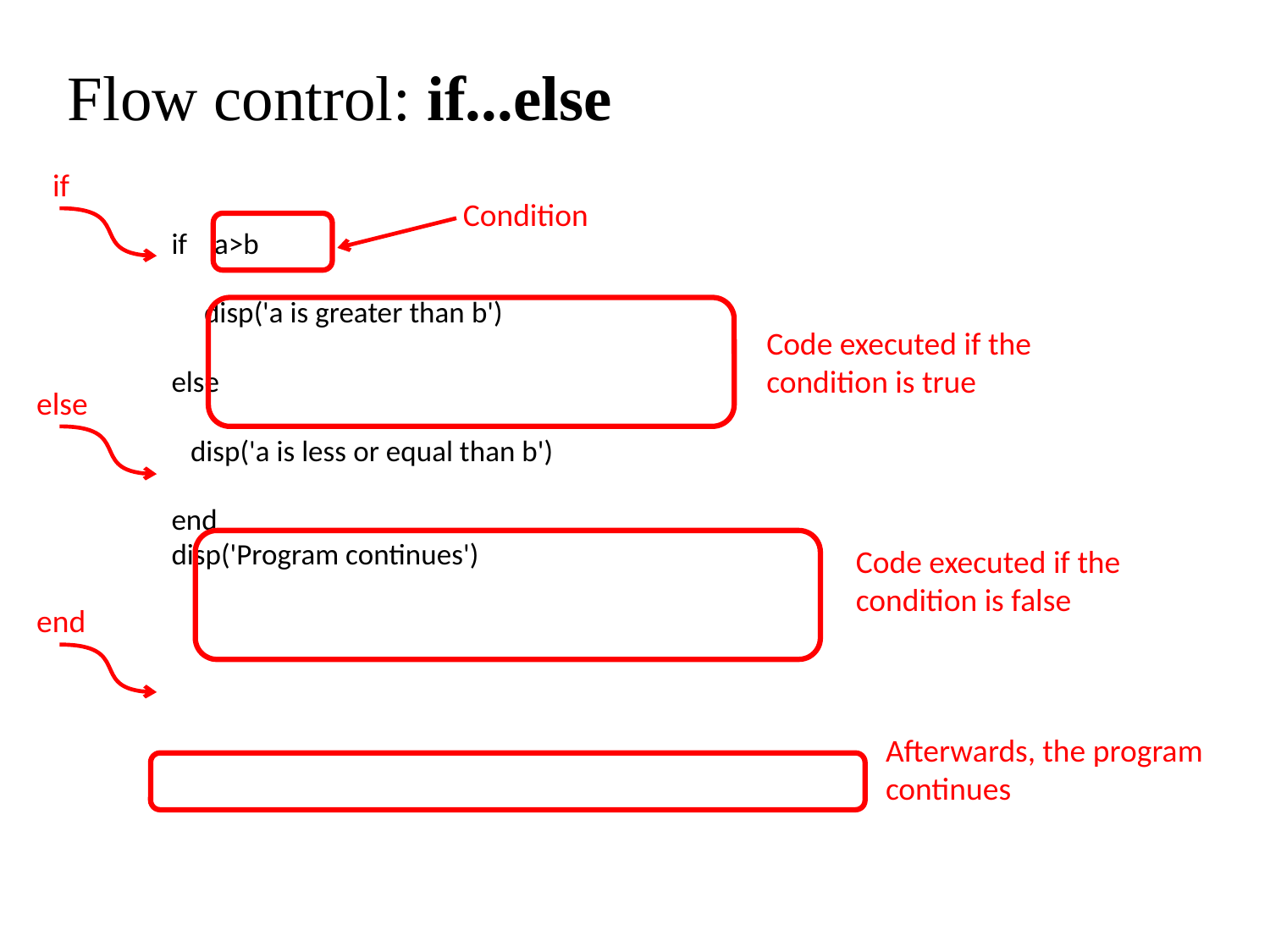

# Flow control: if...else
if
Condition

if    a>b

	  disp('a is greater than b')

else

	disp('a is less or equal than b')

end
disp('Program continues')

Code executed if the condition is true
else

Code executed if the condition is false
end
Afterwards, the program continues